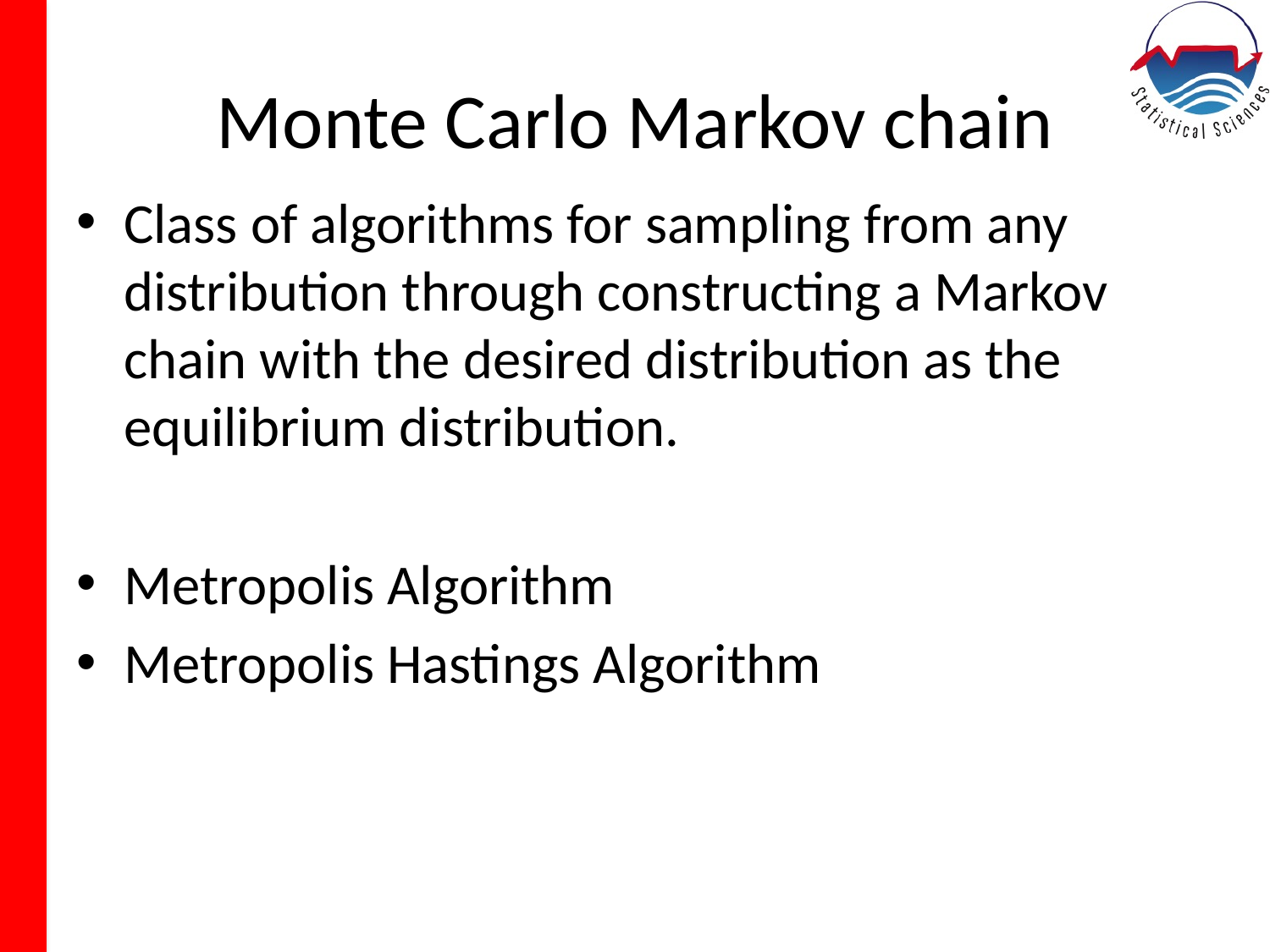

# Monte Carlo Markov chain
Class of algorithms for sampling from any distribution through constructing a Markov chain with the desired distribution as the equilibrium distribution.

Metropolis Algorithm
Metropolis Hastings Algorithm